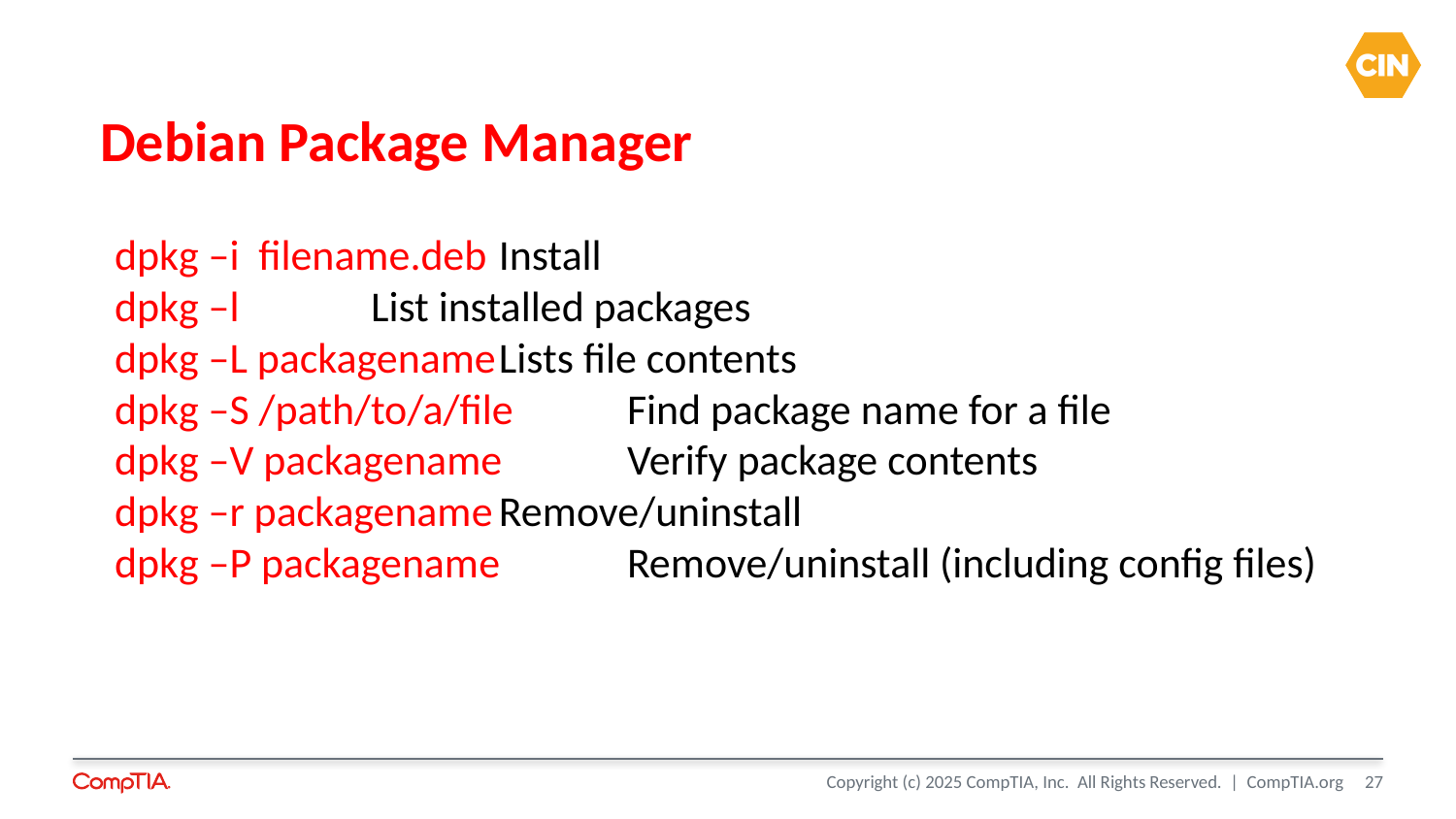

# Debian Package Manager
dpkg –i  filename.deb		Install
dpkg –l 				List installed packages
dpkg –L packagename		Lists file contents
dpkg –S /path/to/a/file		Find package name for a file
dpkg –V packagename		Verify package contents
dpkg –r packagename		Remove/uninstall
dpkg –P packagename		Remove/uninstall (including config files)
27